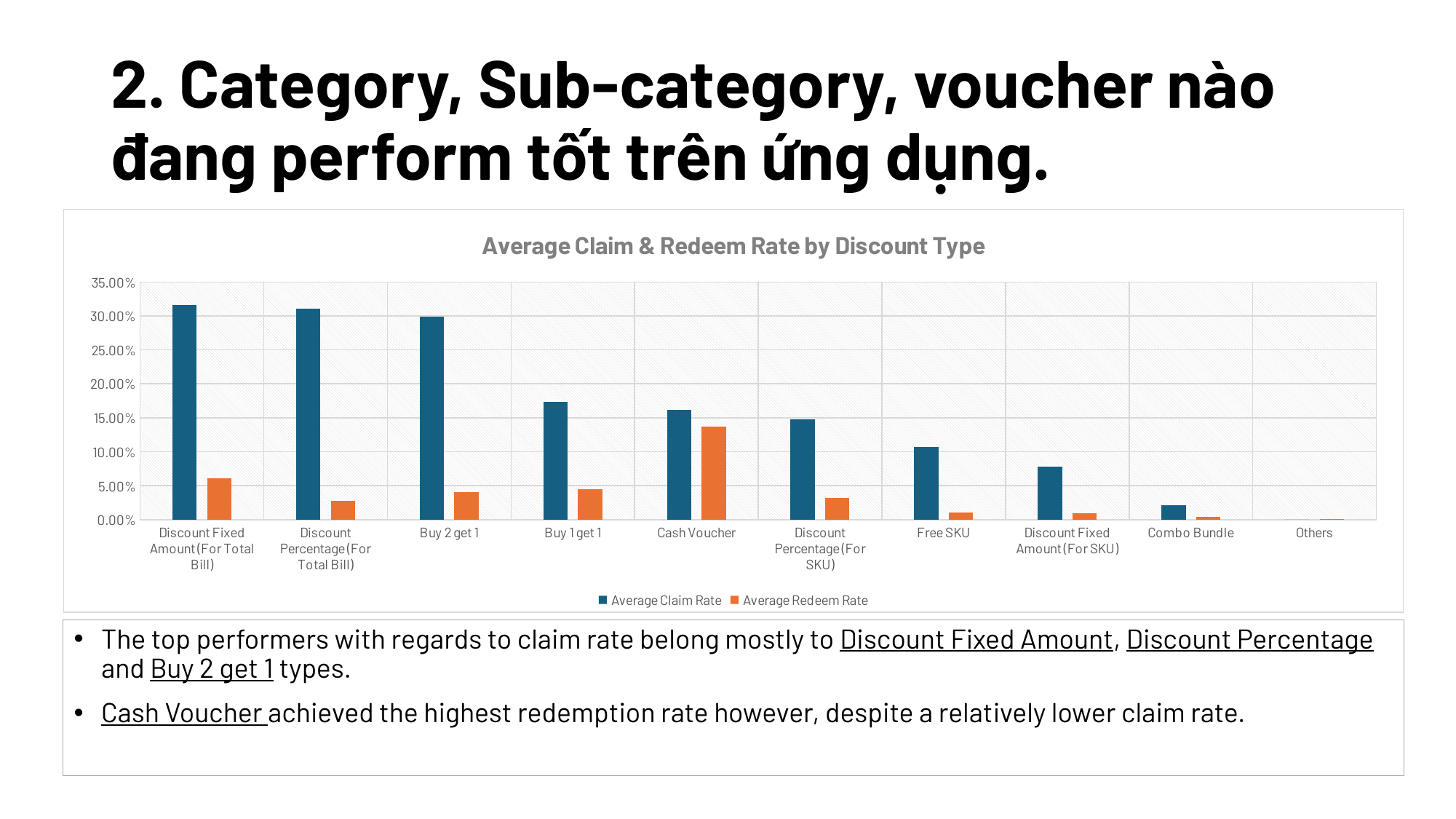

# 2. Category, Sub-category, voucher nào đang perform tốt trên ứng dụng.

### Chart: Average Claim & Redeem Rate by Discount Type

| Category | Average Claim Rate | Average Redeem Rate |
|---|---|---|
| Discount Fixed Amount (For Total Bill) | 0.316630906440744 | 0.0607006623795652 |
| Discount Percentage (For Total Bill) | 0.31106350008286 | 0.0279794804514582 |
| Buy 2 get 1 | 0.298874123469216 | 0.0402258765307834 |
| Buy 1 get 1 | 0.173333333333333 | 0.045 |
| Cash Voucher | 0.161172747977555 | 0.136656896308723 |
| Discount Percentage (For SKU) | 0.147987966290603 | 0.0324538460100702 |
| Free SKU | 0.107052934086662 | 0.0105236520072616 |
| Discount Fixed Amount (For SKU) | 0.0780626588360986 | 0.00937854578074595 |
| Combo Bundle | 0.0215714285714285 | 0.00357142857142857 |
| Others | 0.0 | 0.000555275280424533 |
The top performers with regards to claim rate belong mostly to Discount Fixed Amount, Discount Percentage and Buy 2 get 1 types.
Cash Voucher achieved the highest redemption rate however, despite a relatively lower claim rate.